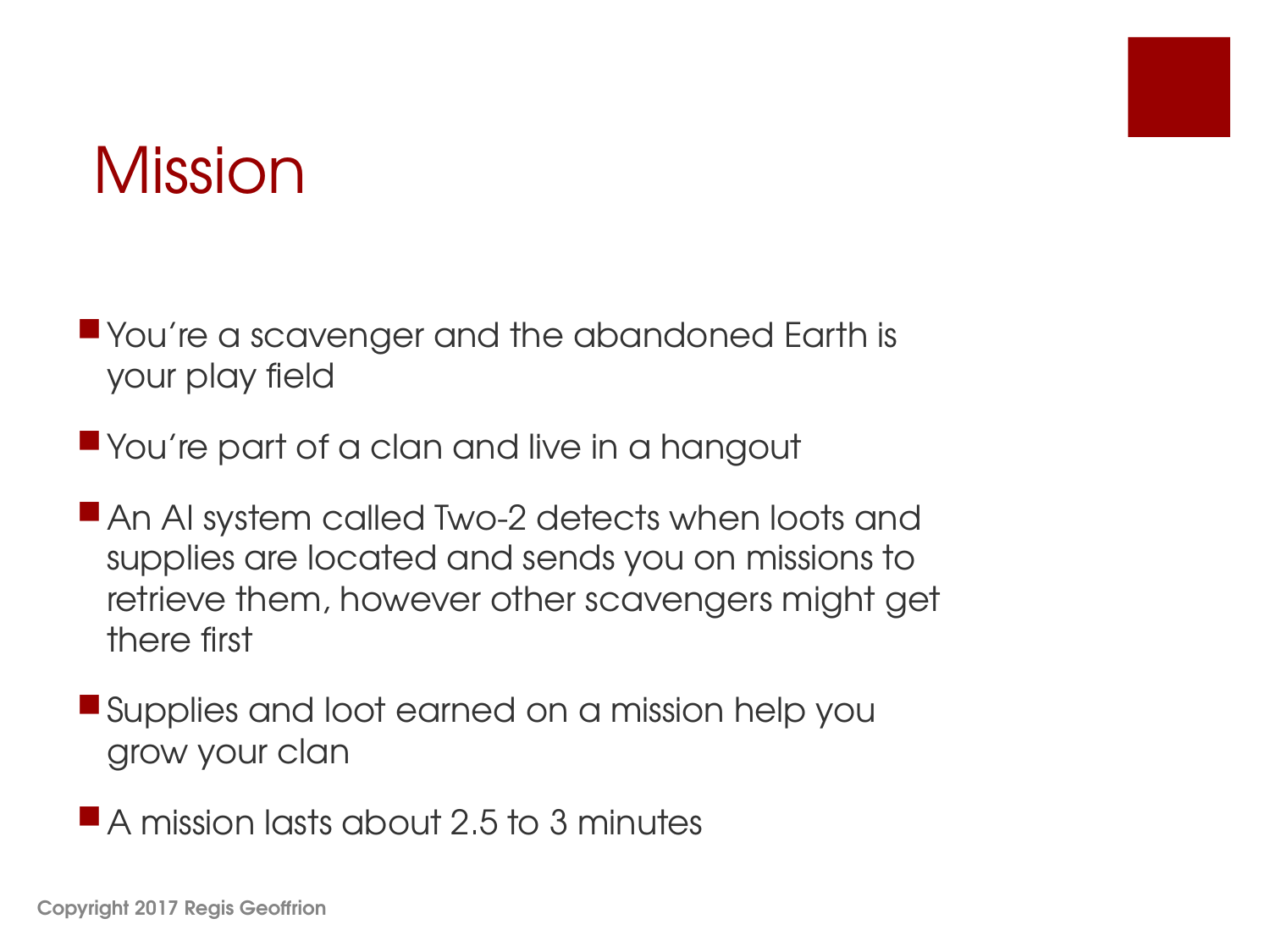

# Mission
You’re a scavenger and the abandoned Earth is your play field
You’re part of a clan and live in a hangout
An AI system called Two-2 detects when loots and supplies are located and sends you on missions to retrieve them, however other scavengers might get there first
Supplies and loot earned on a mission help you grow your clan
A mission lasts about 2.5 to 3 minutes

Copyright 2017 Regis Geoffrion